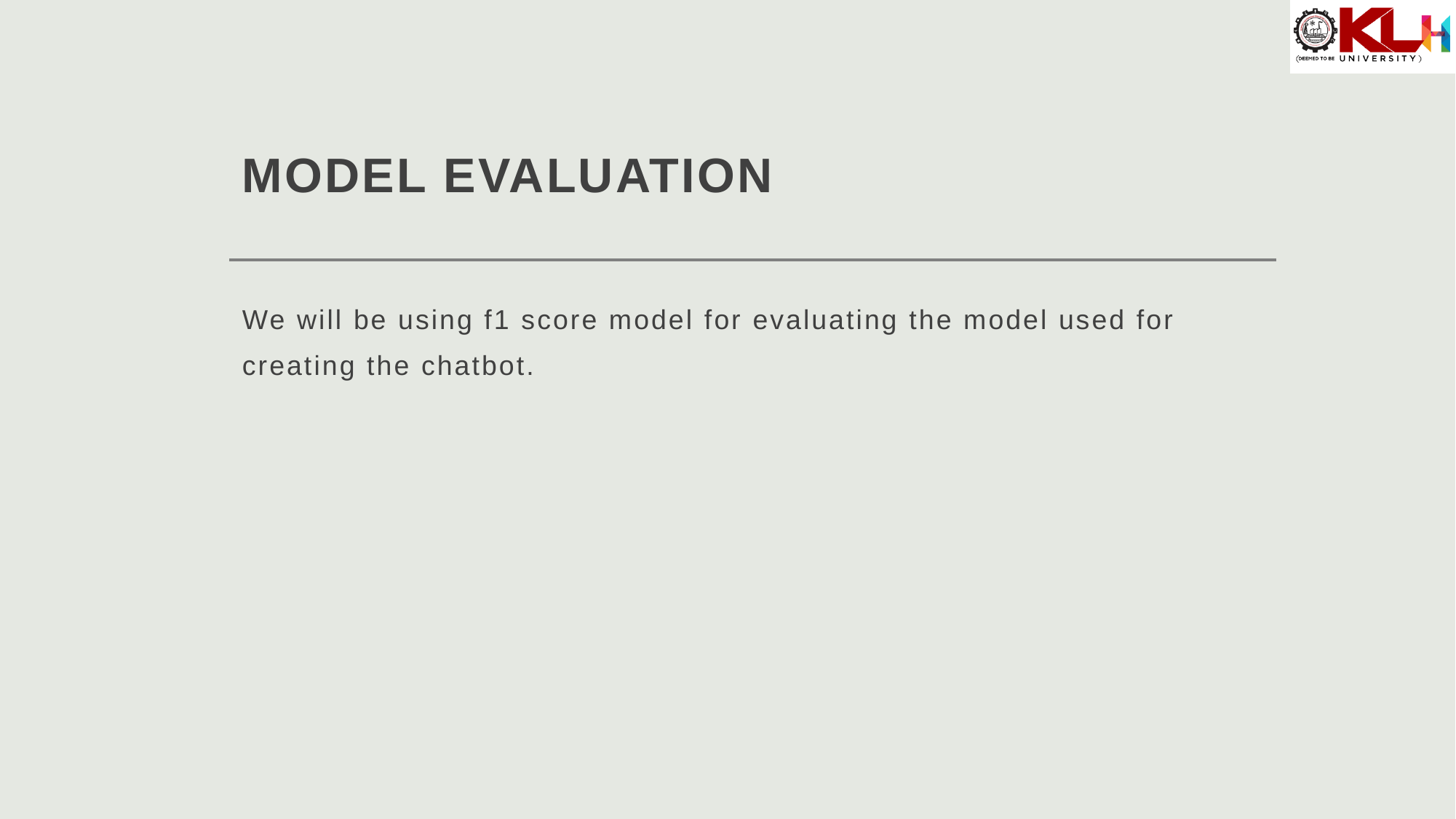

# MODEL EVALUATION
We will be using f1 score model for evaluating the model used for creating the chatbot.